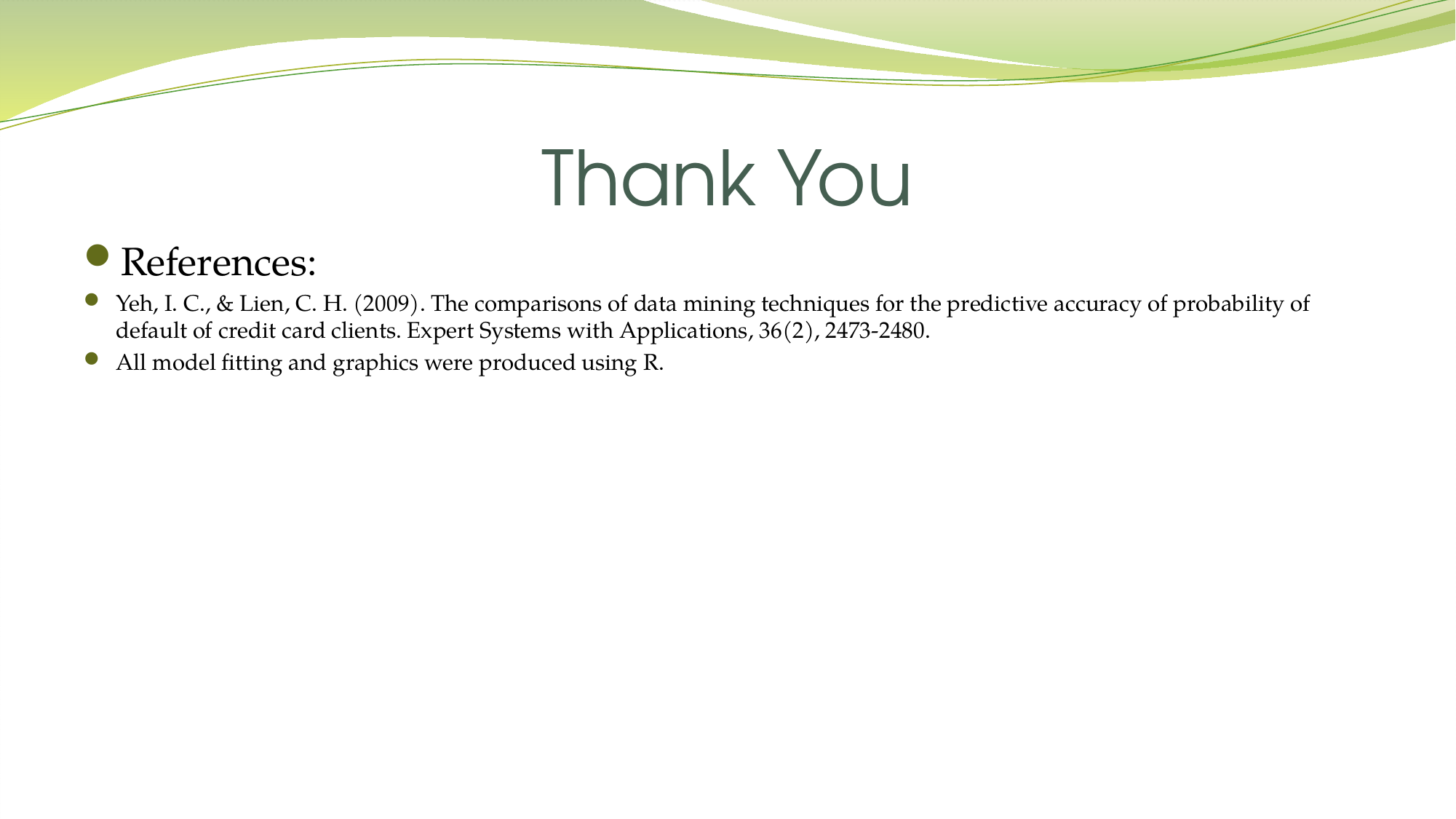

# Thank You
References:
Yeh, I. C., & Lien, C. H. (2009). The comparisons of data mining techniques for the predictive accuracy of probability of default of credit card clients. Expert Systems with Applications, 36(2), 2473-2480.
All model fitting and graphics were produced using R.